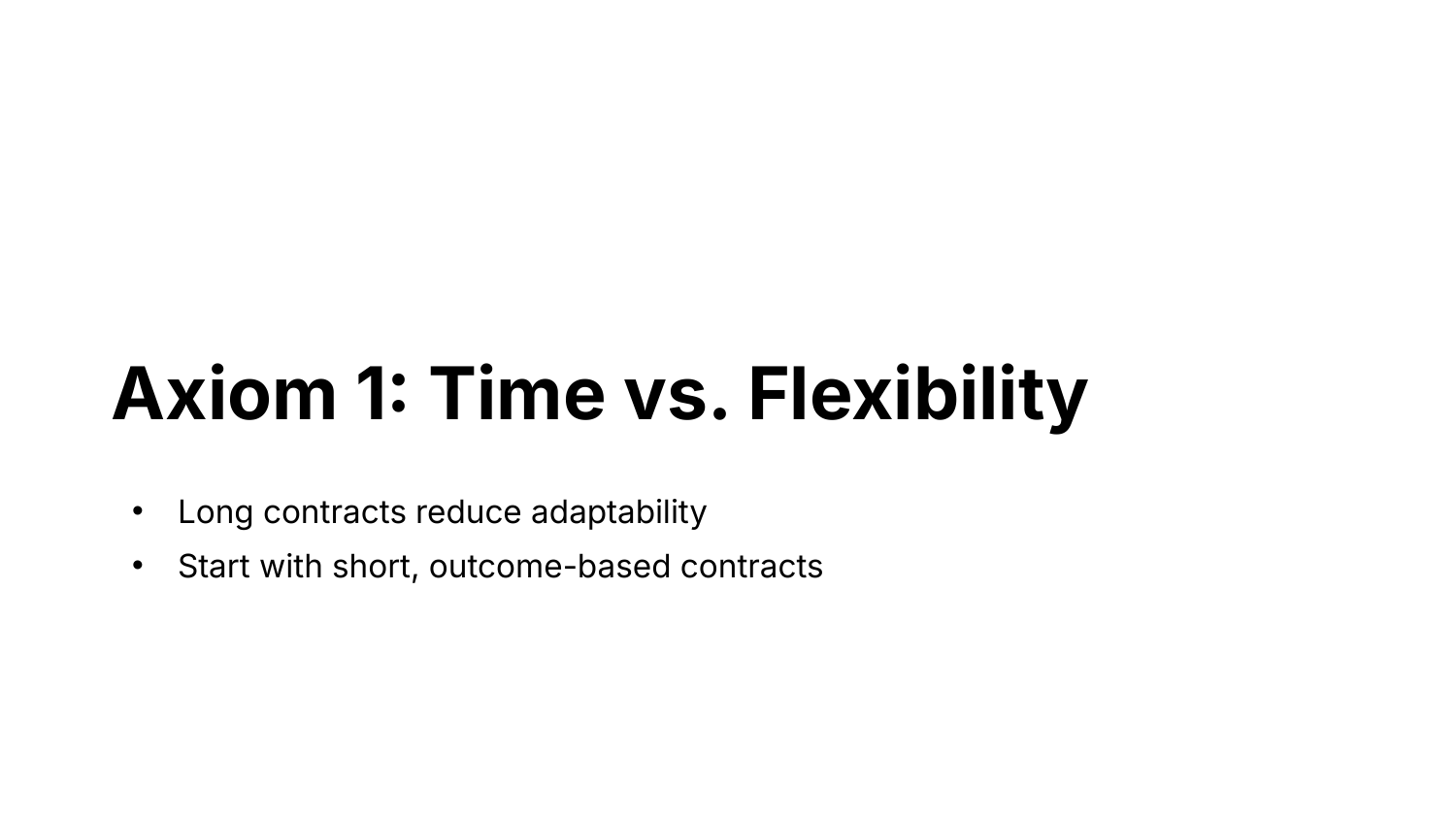

Axiom 1: Time vs. Flexibility
Long contracts reduce adaptability
Start with short, outcome-based contracts